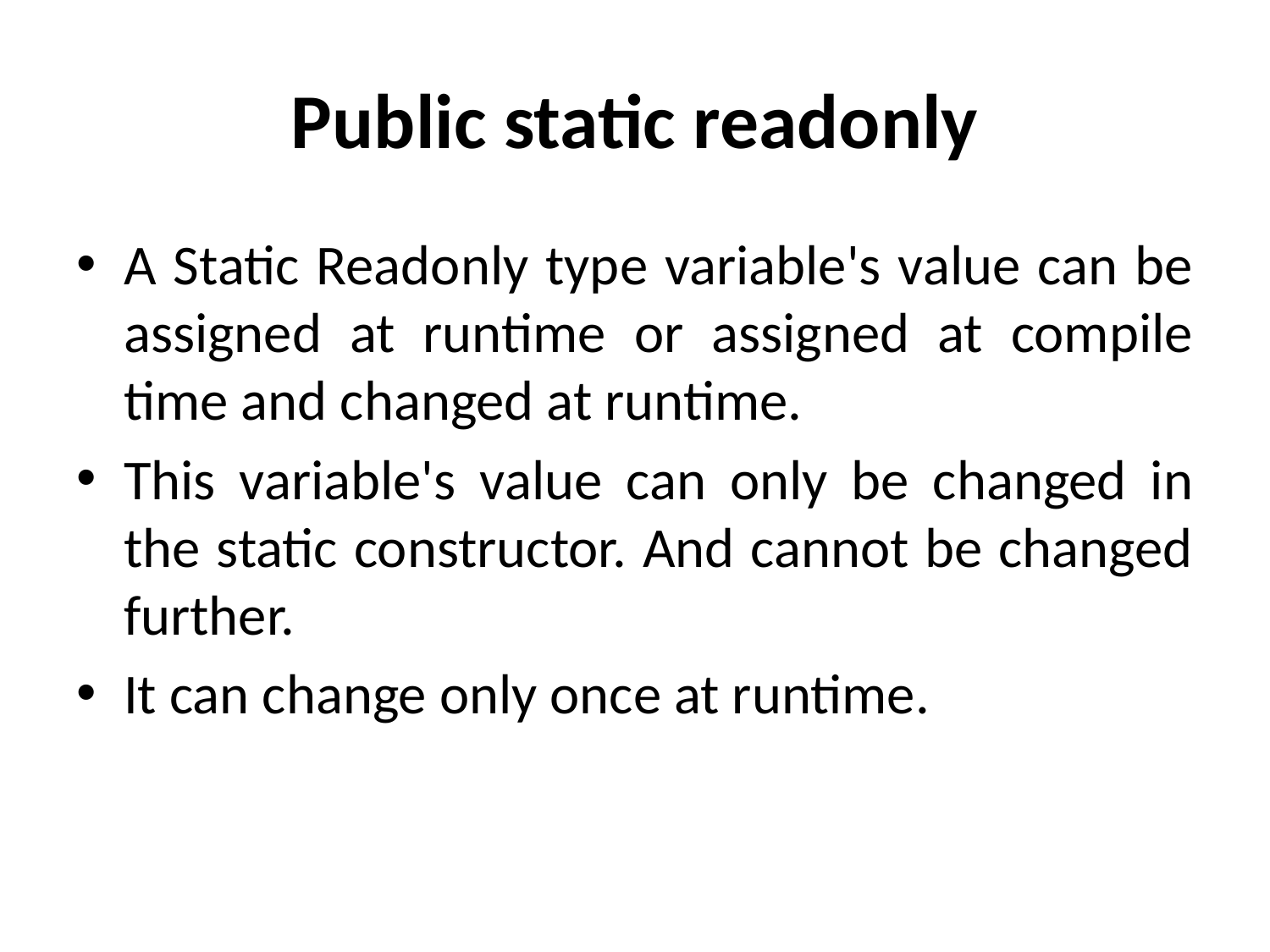

# Public static readonly
A Static Readonly type variable's value can be assigned at runtime or assigned at compile time and changed at runtime.
This variable's value can only be changed in the static constructor. And cannot be changed further.
It can change only once at runtime.